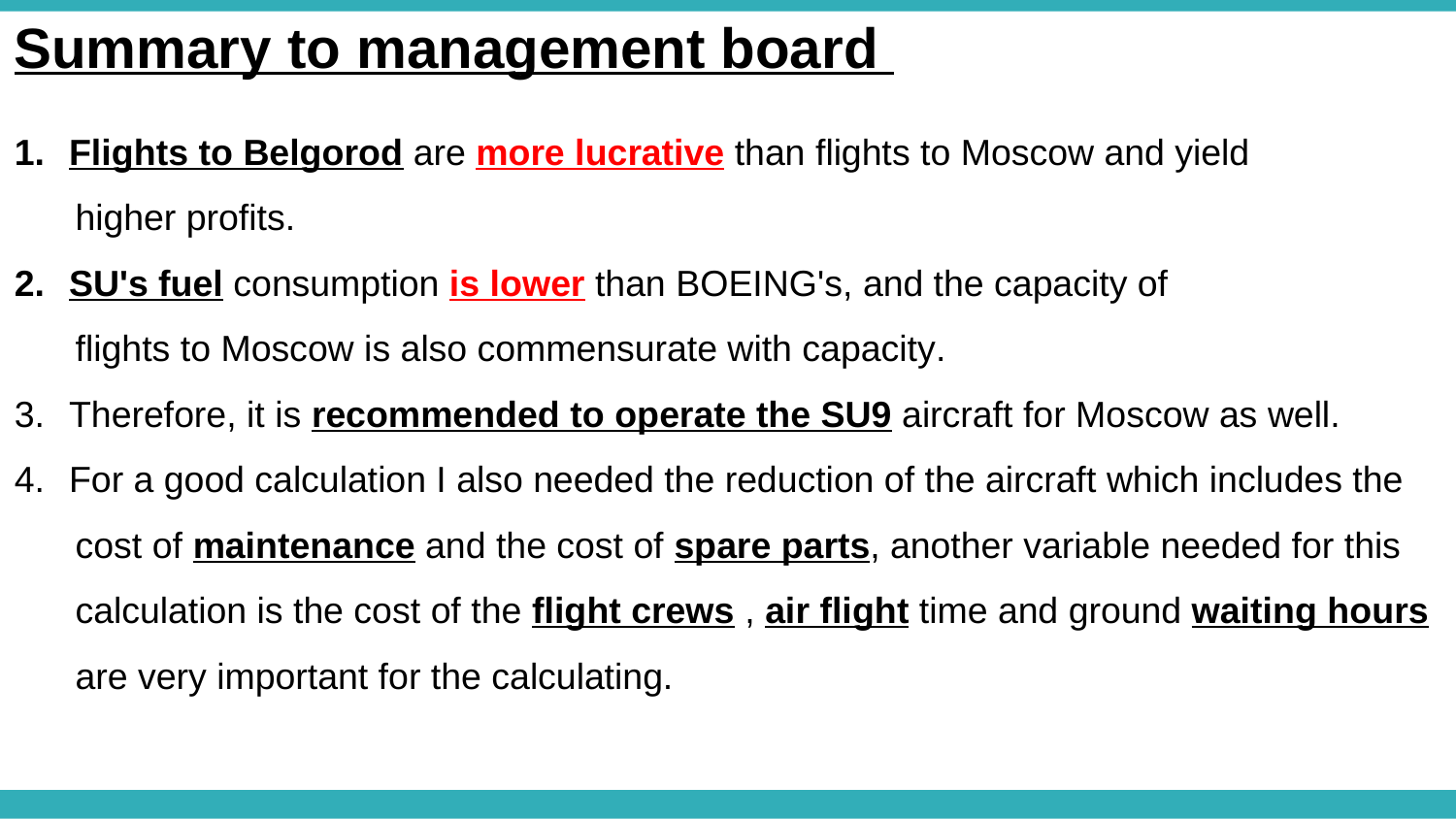

Summary to management board
Flights to Belgorod are more lucrative than flights to Moscow and yield
      higher profits.
SU's fuel consumption is lower than BOEING's, and the capacity of
      flights to Moscow is also commensurate with capacity.
Therefore, it is recommended to operate the SU9 aircraft for Moscow as well.
For a good calculation I also needed the reduction of the aircraft which includes the
      cost of maintenance and the cost of spare parts, another variable needed for this
      calculation is the cost of the flight crews , air flight time and ground waiting hours
      are very important for the calculating.